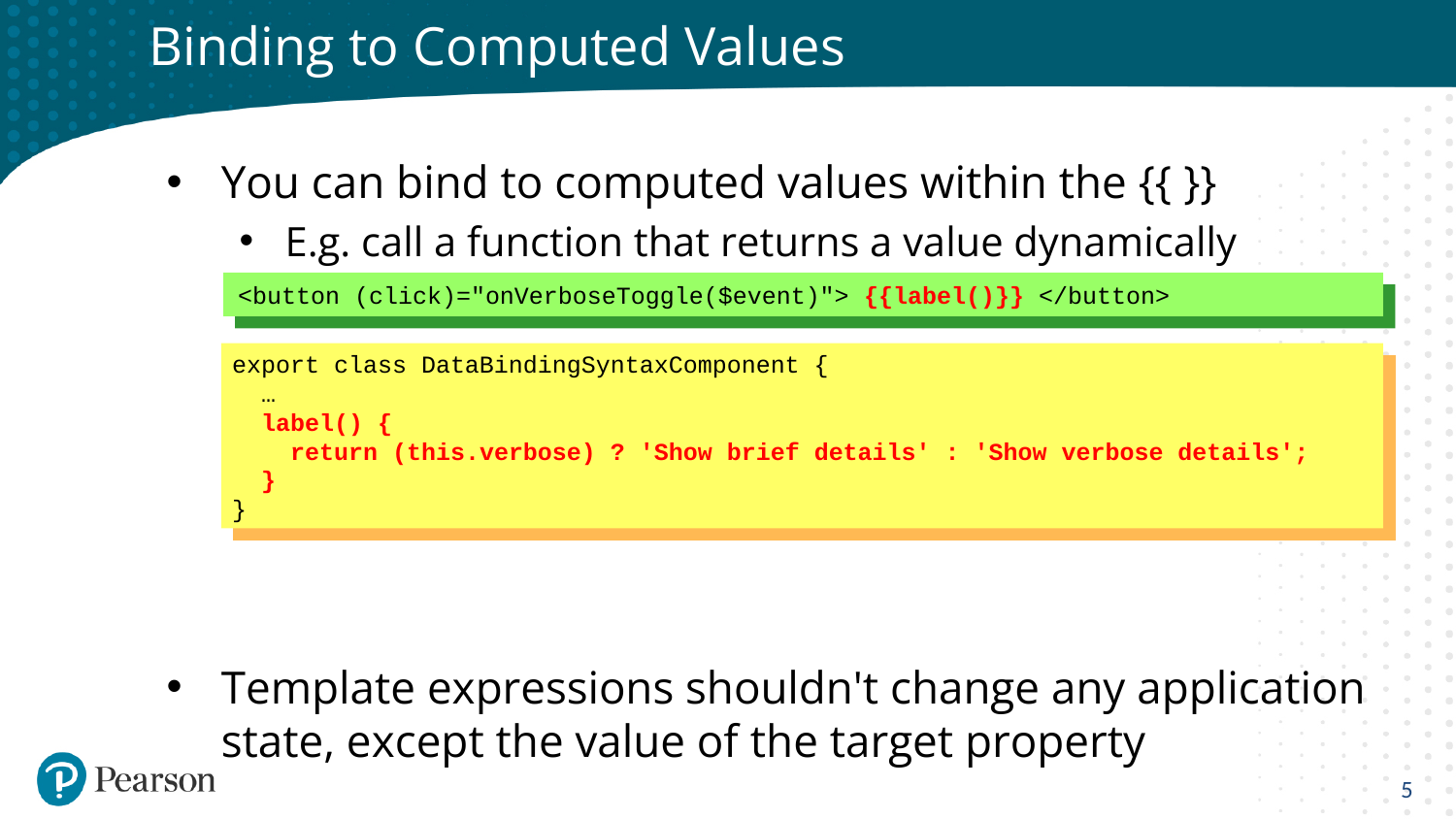

# Binding to Computed Values
You can bind to computed values within the {{ }}
E.g. call a function that returns a value dynamically

Template expressions shouldn't change any application state, except the value of the target property

<button (click)="onVerboseToggle($event)"> {{label()}} </button>
export class DataBindingSyntaxComponent {
  …
  label() {
    return (this.verbose) ? 'Show brief details' : 'Show verbose details';
  }
}
5